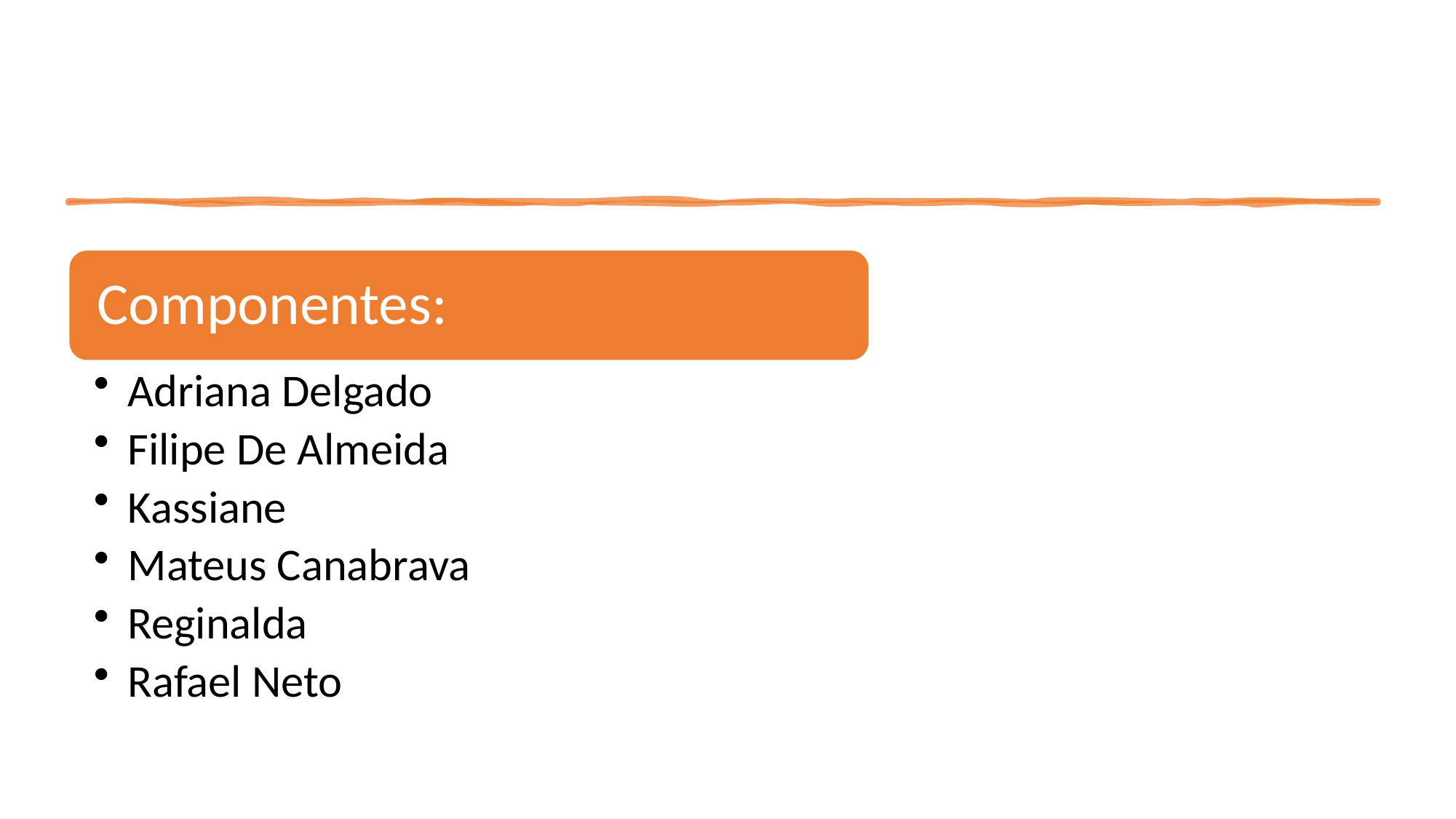

Componentes:
Adriana Delgado
Filipe De Almeida
Kassiane
Mateus Canabrava
Reginalda
Rafael Neto